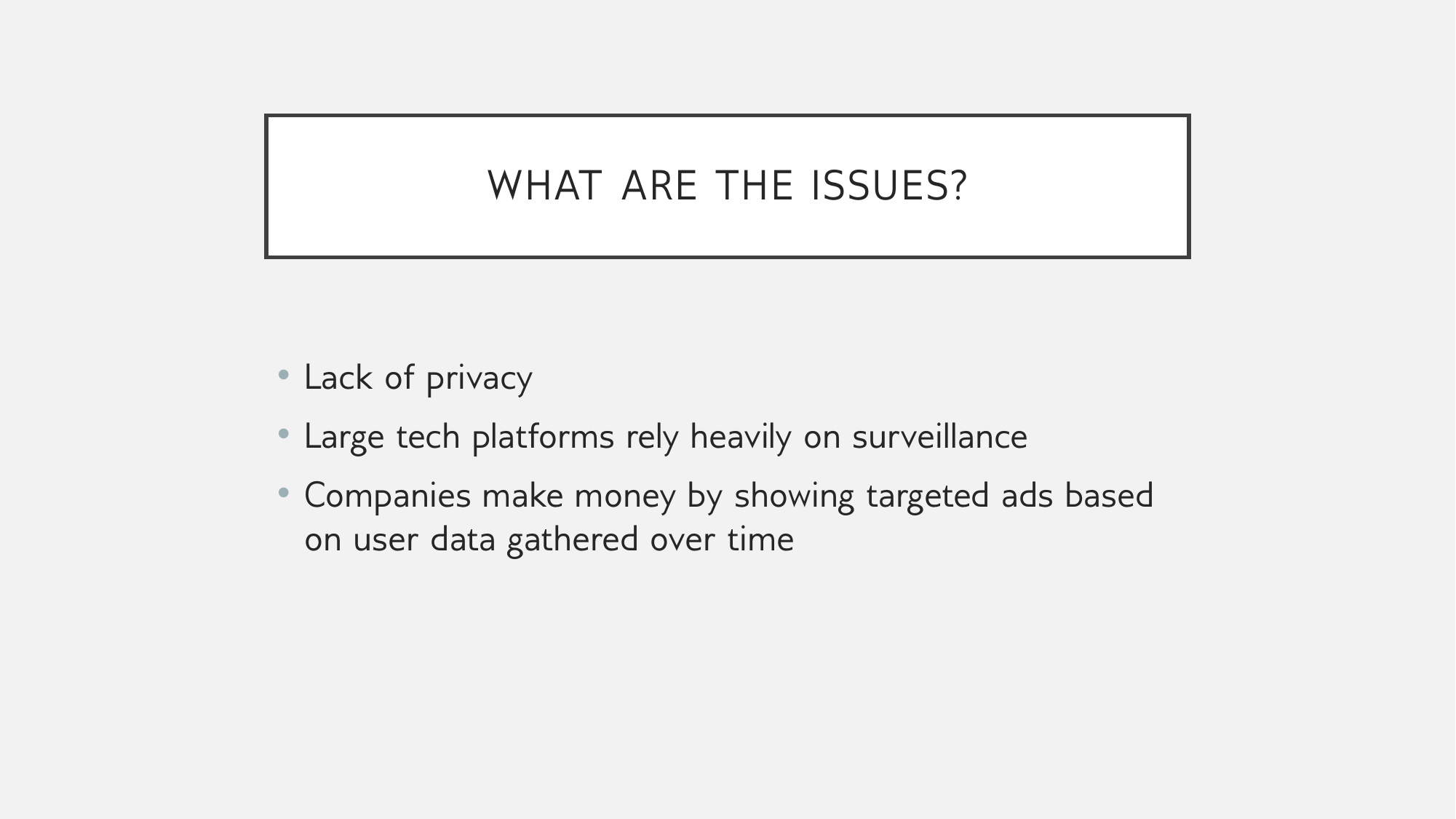

# What are the issues?

Lack of privacy
Large tech platforms rely heavily on surveillance
Companies make money by showing targeted ads based on user data gathered over time